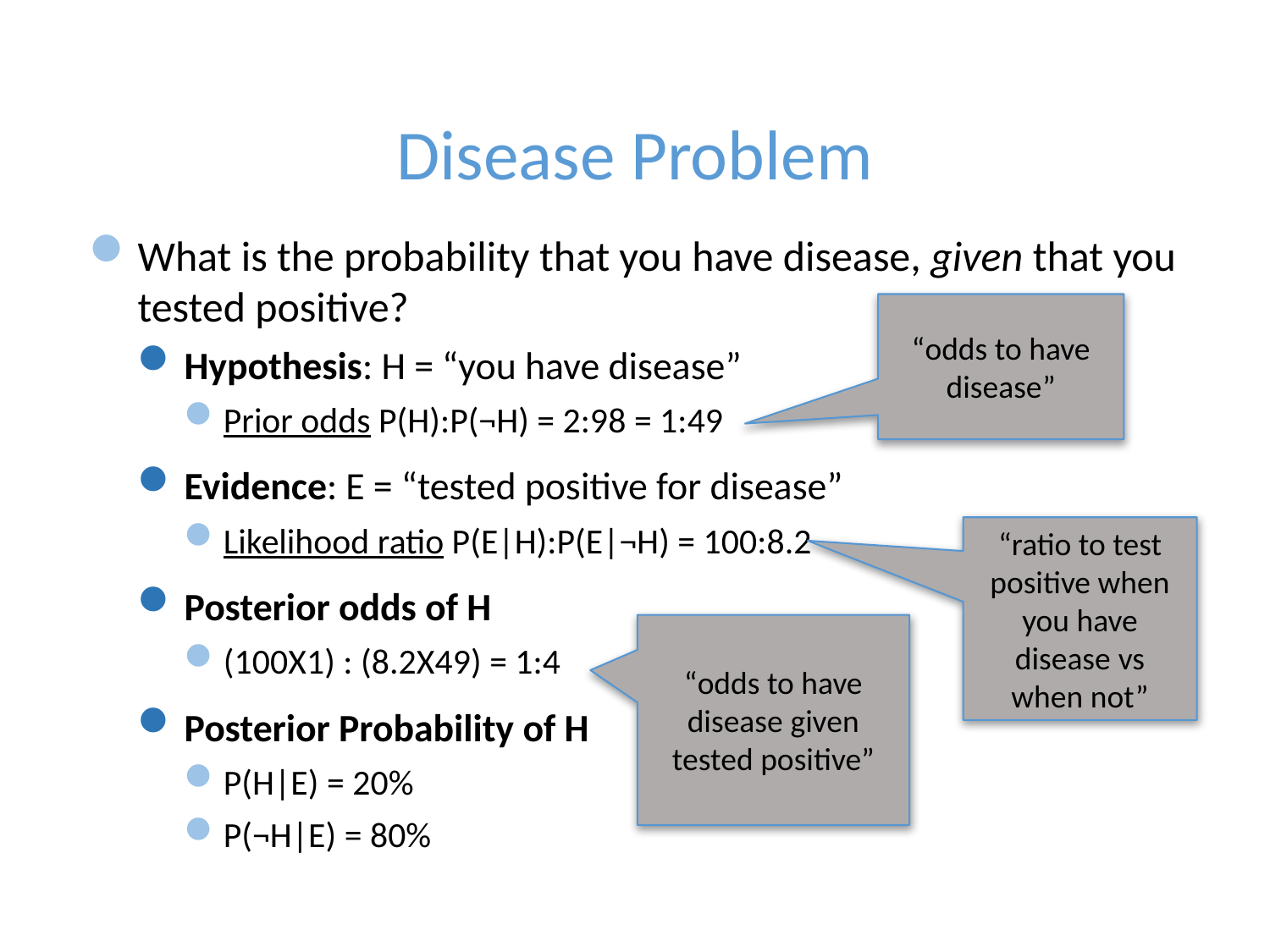

# Disease Problem
What is the probability that you have disease, given that you tested positive?
Hypothesis: H = “you have disease”
Prior odds P(H):P(¬H) = 2:98 = 1:49
Evidence: E = “tested positive for disease”
Likelihood ratio P(E|H):P(E|¬H) = 100:8.2
Posterior odds of H
(100X1) : (8.2X49) = 1:4
Posterior Probability of H
P(H|E) = 20%
P(¬H|E) = 80%

“odds to have disease”
“ratio to test positive when you have disease vs when not”
“odds to have disease given tested positive”
21